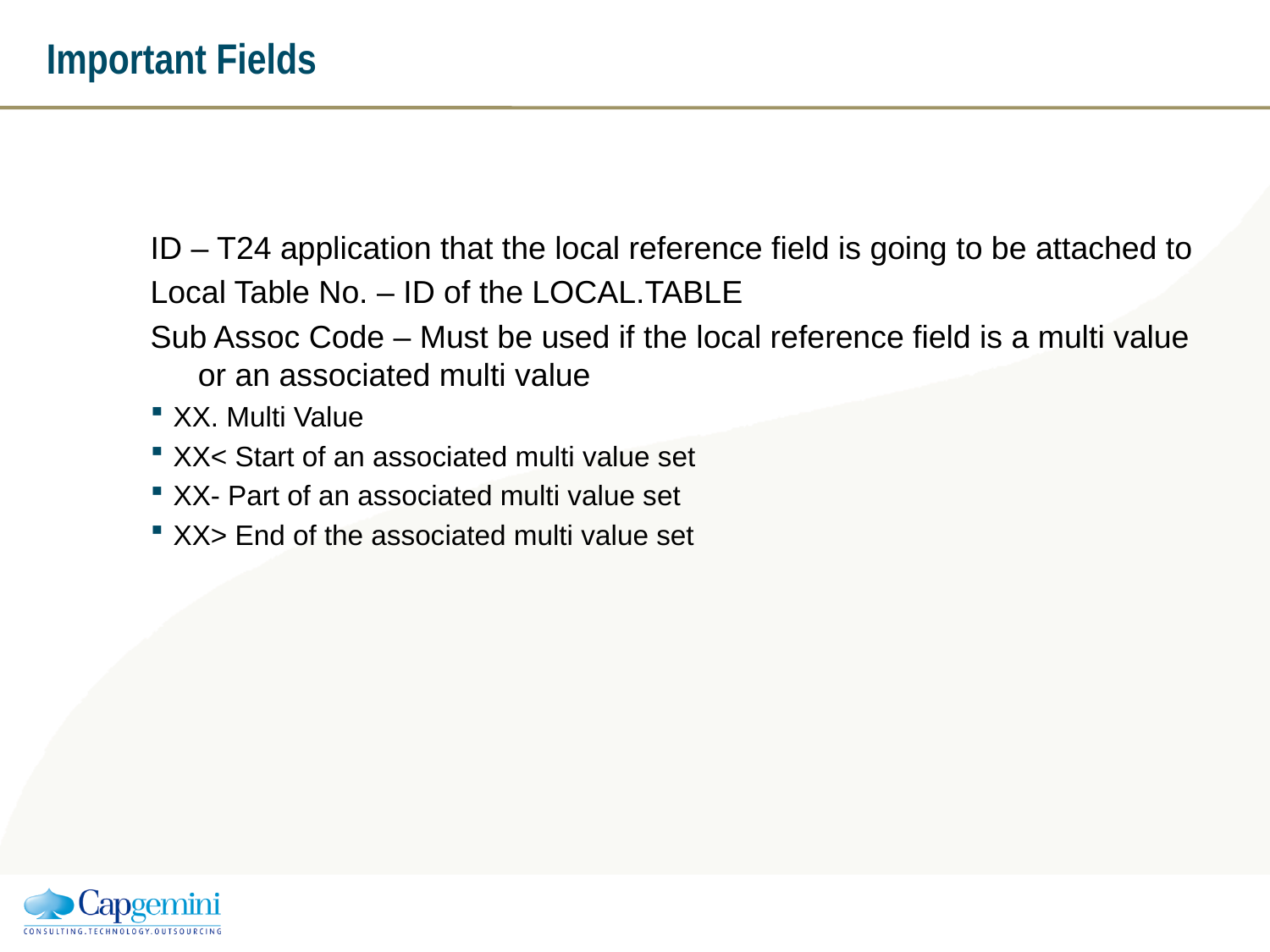

# Important Fields
ID – T24 application that the local reference field is going to be attached to
Local Table No. – ID of the LOCAL.TABLE
Sub Assoc Code – Must be used if the local reference field is a multi value or an associated multi value
XX. Multi Value
XX< Start of an associated multi value set
XX- Part of an associated multi value set
XX> End of the associated multi value set